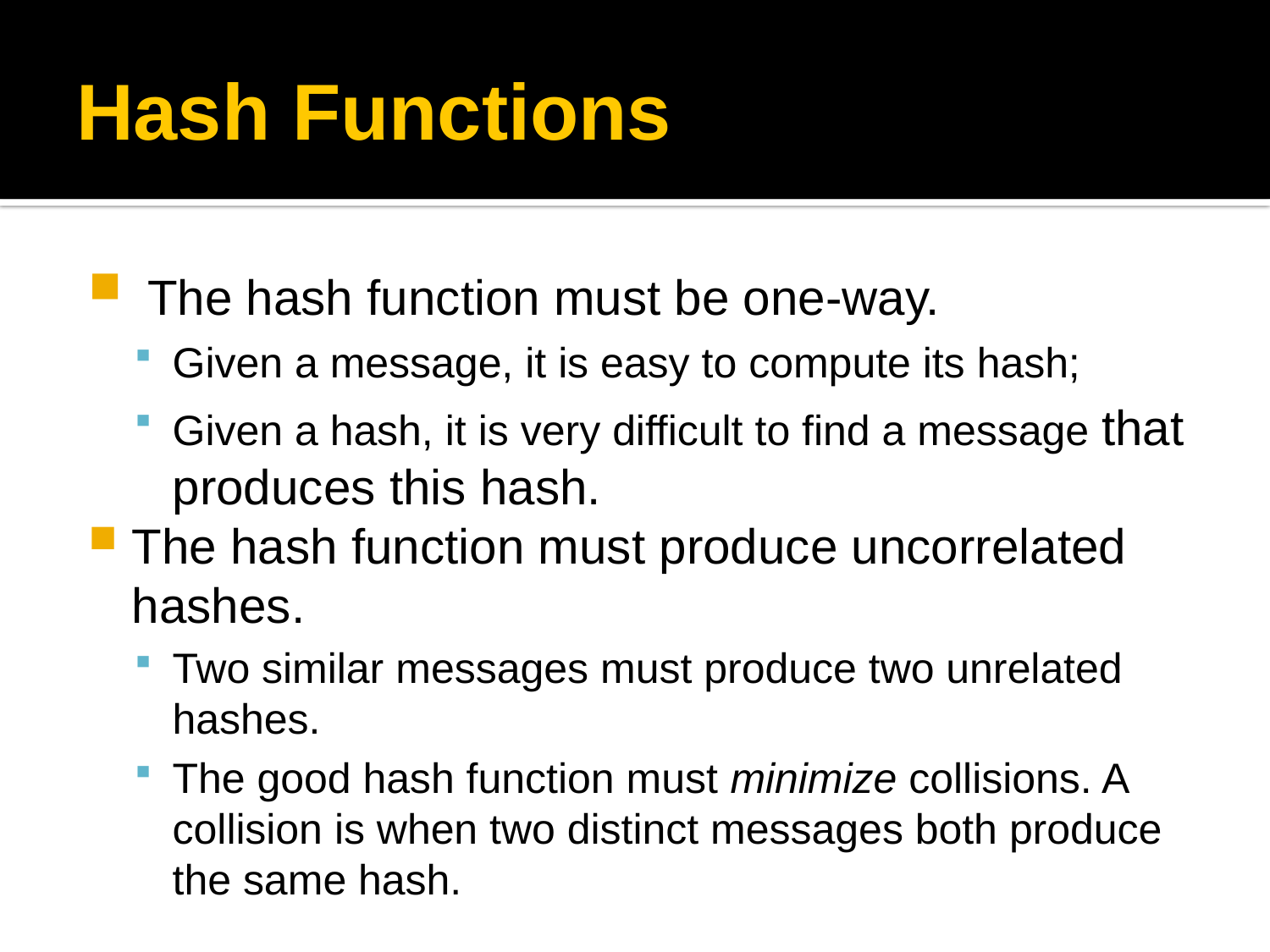

# Hash Functions
 The hash function must be one-way.
Given a message, it is easy to compute its hash;
Given a hash, it is very difficult to find a message that produces this hash.
The hash function must produce uncorrelated hashes.
Two similar messages must produce two unrelated hashes.
The good hash function must minimize collisions. A collision is when two distinct messages both produce the same hash.